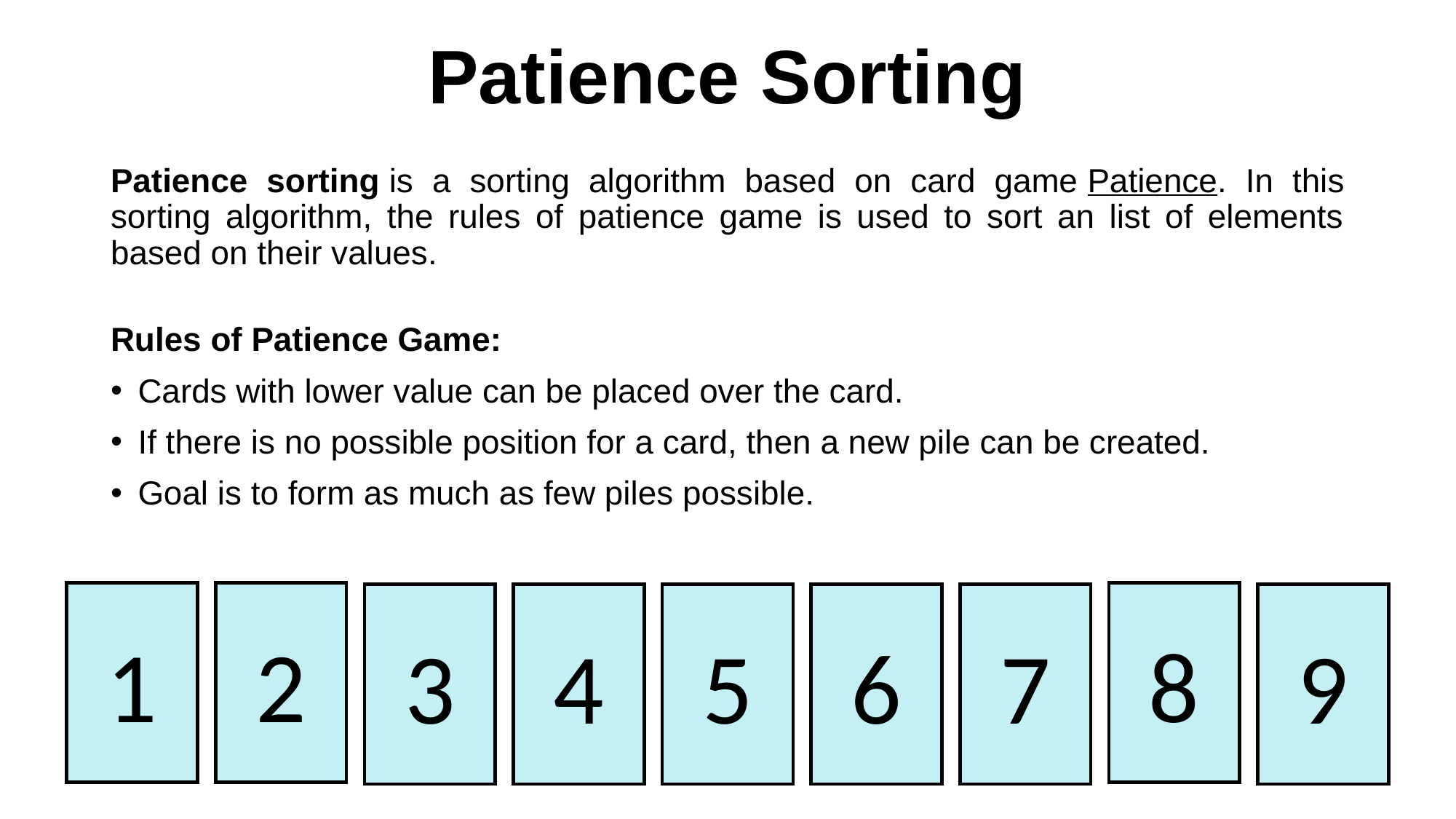

Patience Sorting
Patience sorting is a sorting algorithm based on card game Patience. In this sorting algorithm, the rules of patience game is used to sort an list of elements based on their values.
Rules of Patience Game:
Cards with lower value can be placed over the card.
If there is no possible position for a card, then a new pile can be created.
Goal is to form as much as few piles possible.
1
2
8
3
4
5
6
7
9